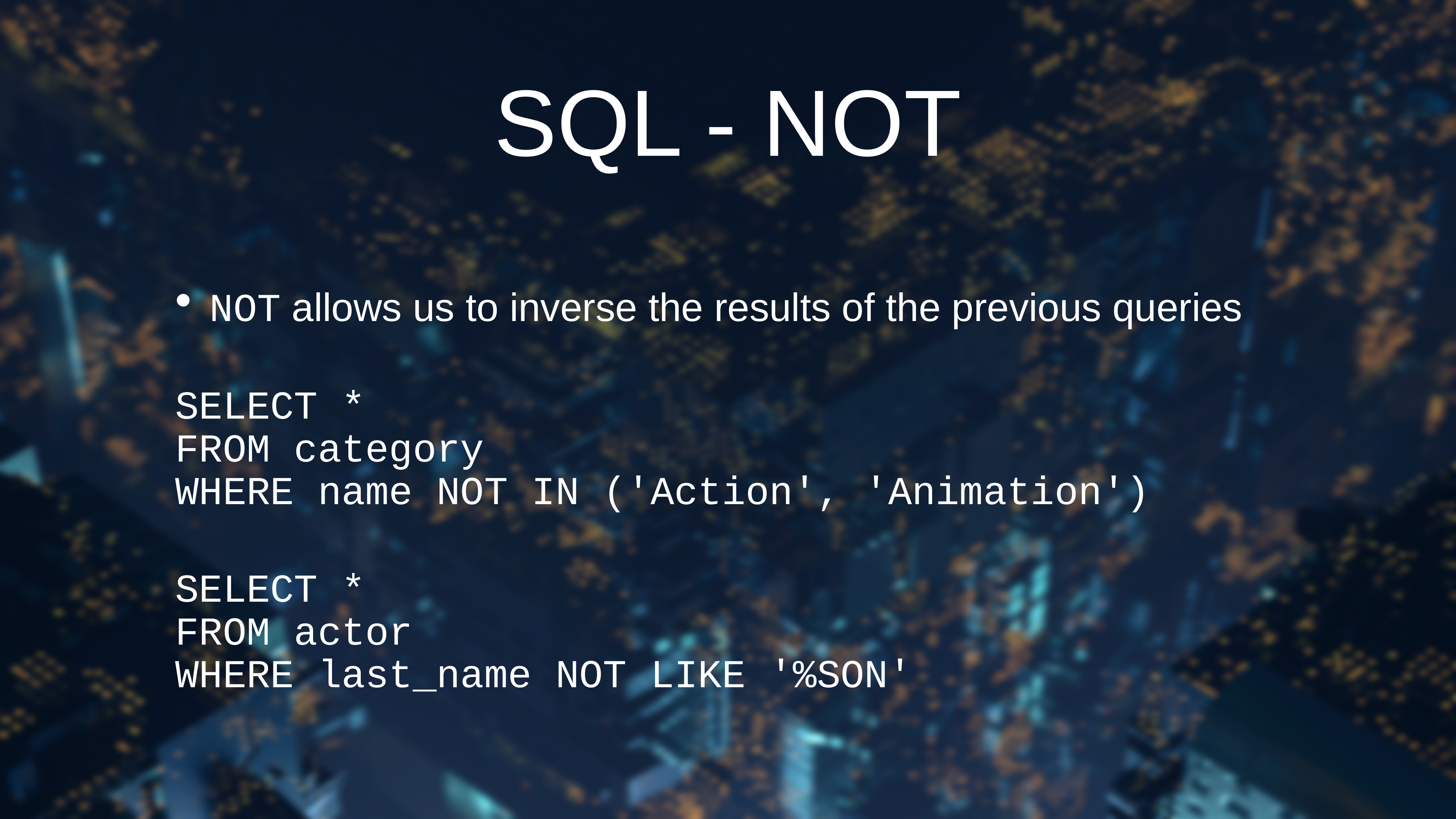

# SQL - NOT
NOT allows us to inverse the results of the previous queries

SELECT *
FROM category
WHERE name NOT IN ('Action', 'Animation')

SELECT *
FROM actor
WHERE last_name NOT LIKE '%SON'